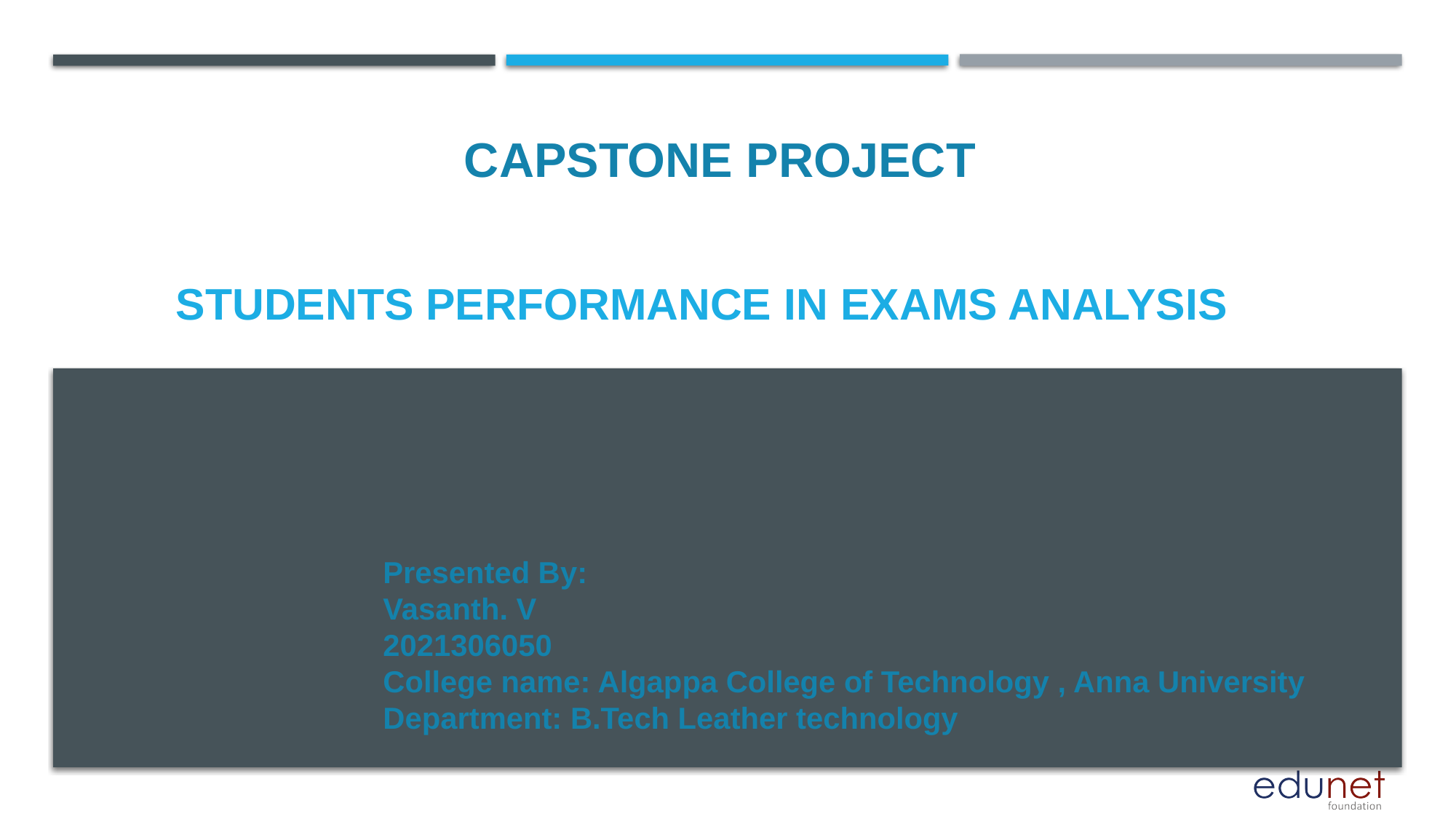

CAPSTONE PROJECT
# STUDENTS PERFORMANCE IN EXAMS ANALYSIS
Presented By:
Vasanth. V
2021306050
College name: Algappa College of Technology , Anna University
Department: B.Tech Leather technology